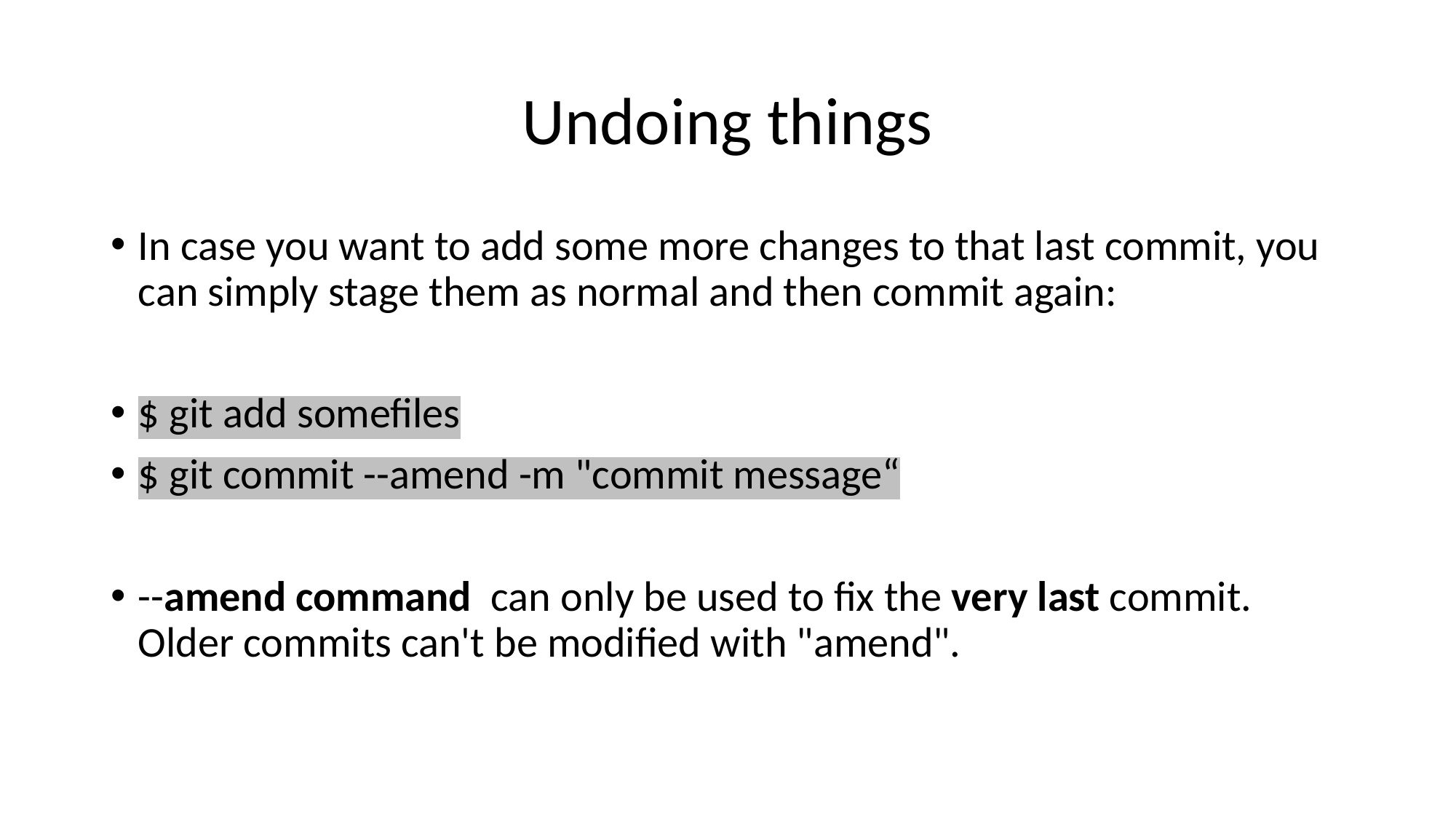

# Undoing things
In case you want to add some more changes to that last commit, you can simply stage them as normal and then commit again:

$ git add somefiles
$ git commit --amend -m "commit message“

--amend command  can only be used to fix the very last commit. Older commits can't be modified with "amend".